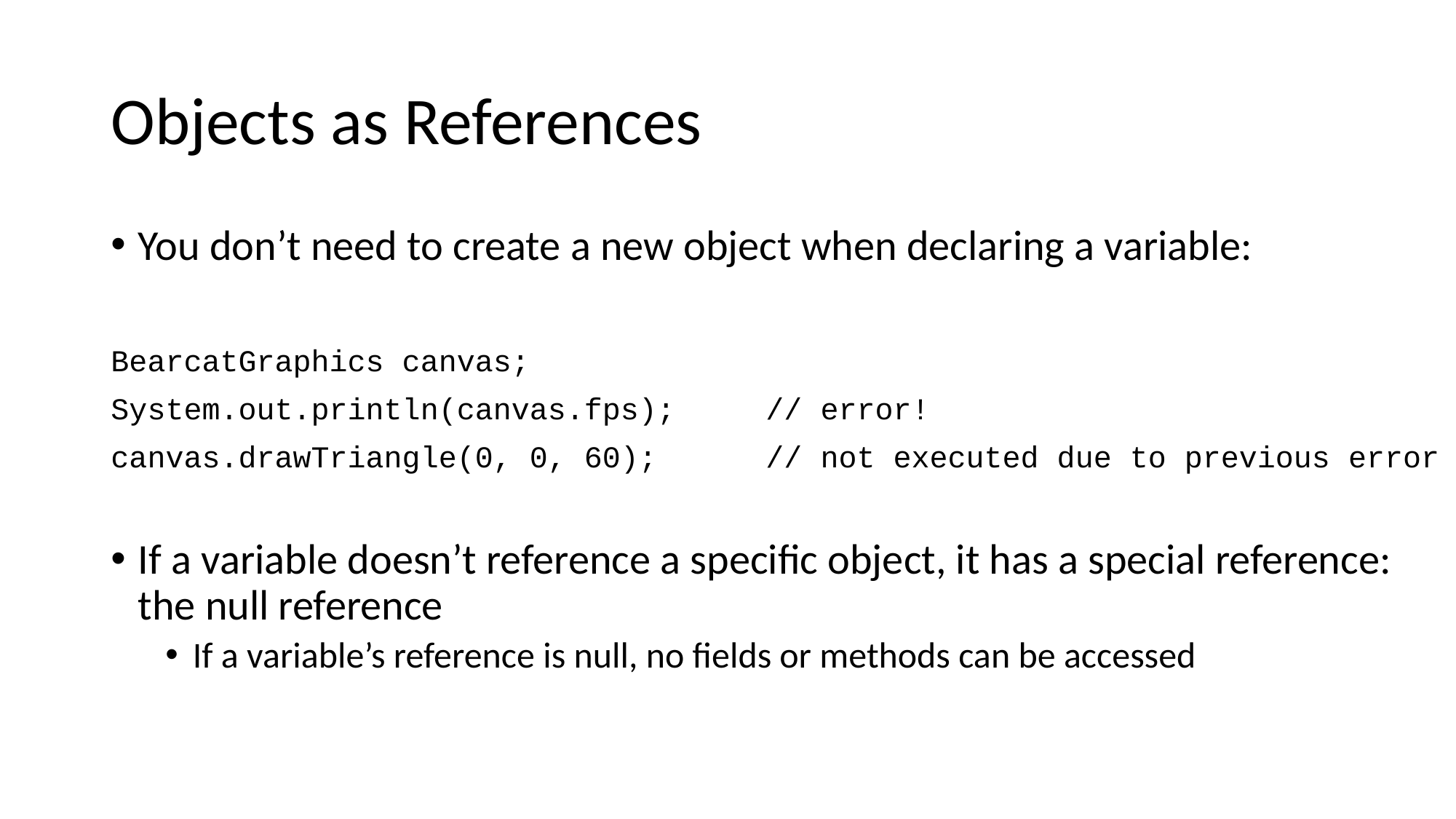

# Objects as References
You don’t need to create a new object when declaring a variable:

BearcatGraphics canvas;
System.out.println(canvas.fps);	// error!
canvas.drawTriangle(0, 0, 60); 	// not executed due to previous error

If a variable doesn’t reference a specific object, it has a special reference: the null reference
If a variable’s reference is null, no fields or methods can be accessed